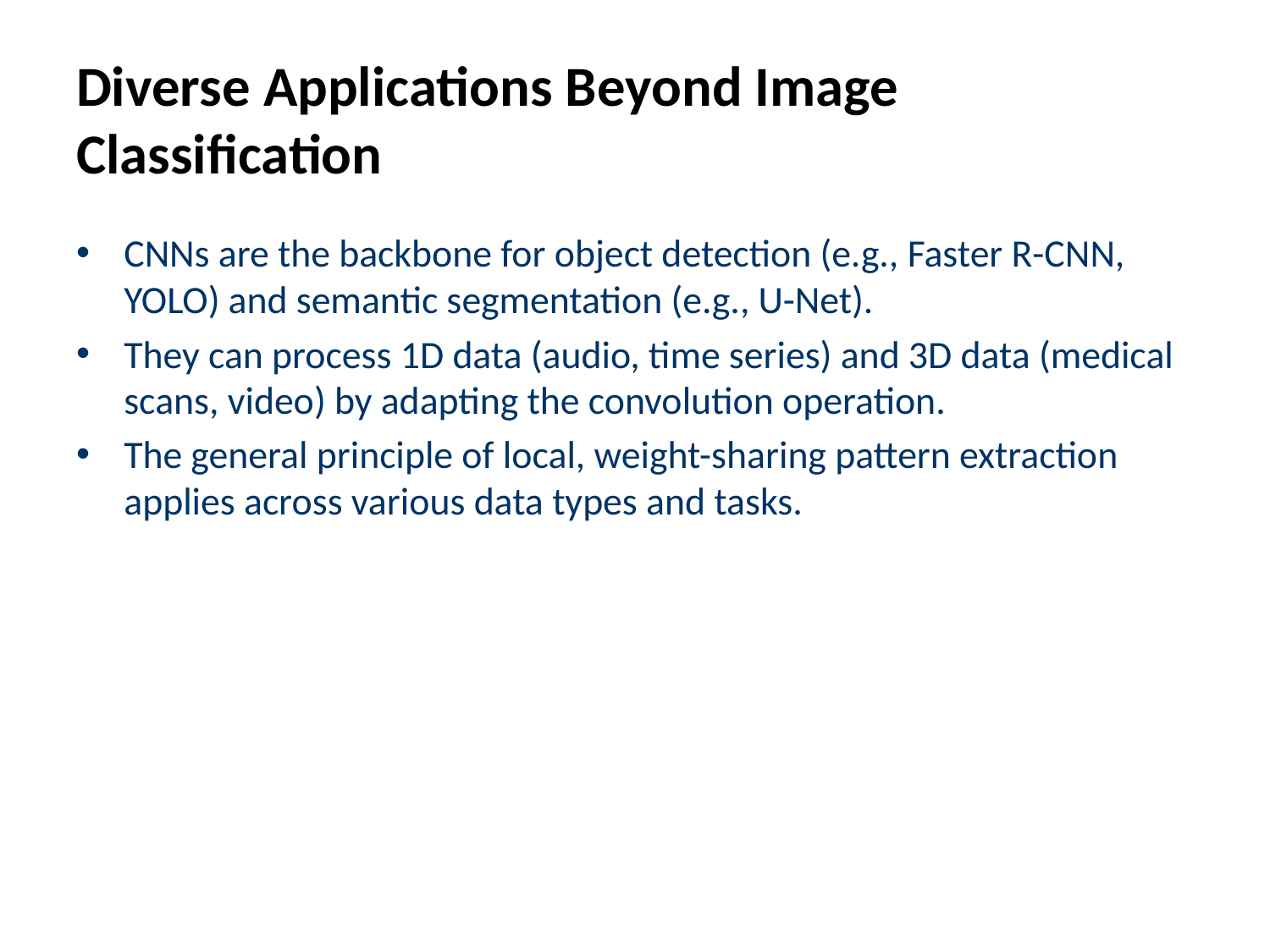

# Diverse Applications Beyond Image Classification
CNNs are the backbone for object detection (e.g., Faster R-CNN, YOLO) and semantic segmentation (e.g., U-Net).
They can process 1D data (audio, time series) and 3D data (medical scans, video) by adapting the convolution operation.
The general principle of local, weight-sharing pattern extraction applies across various data types and tasks.